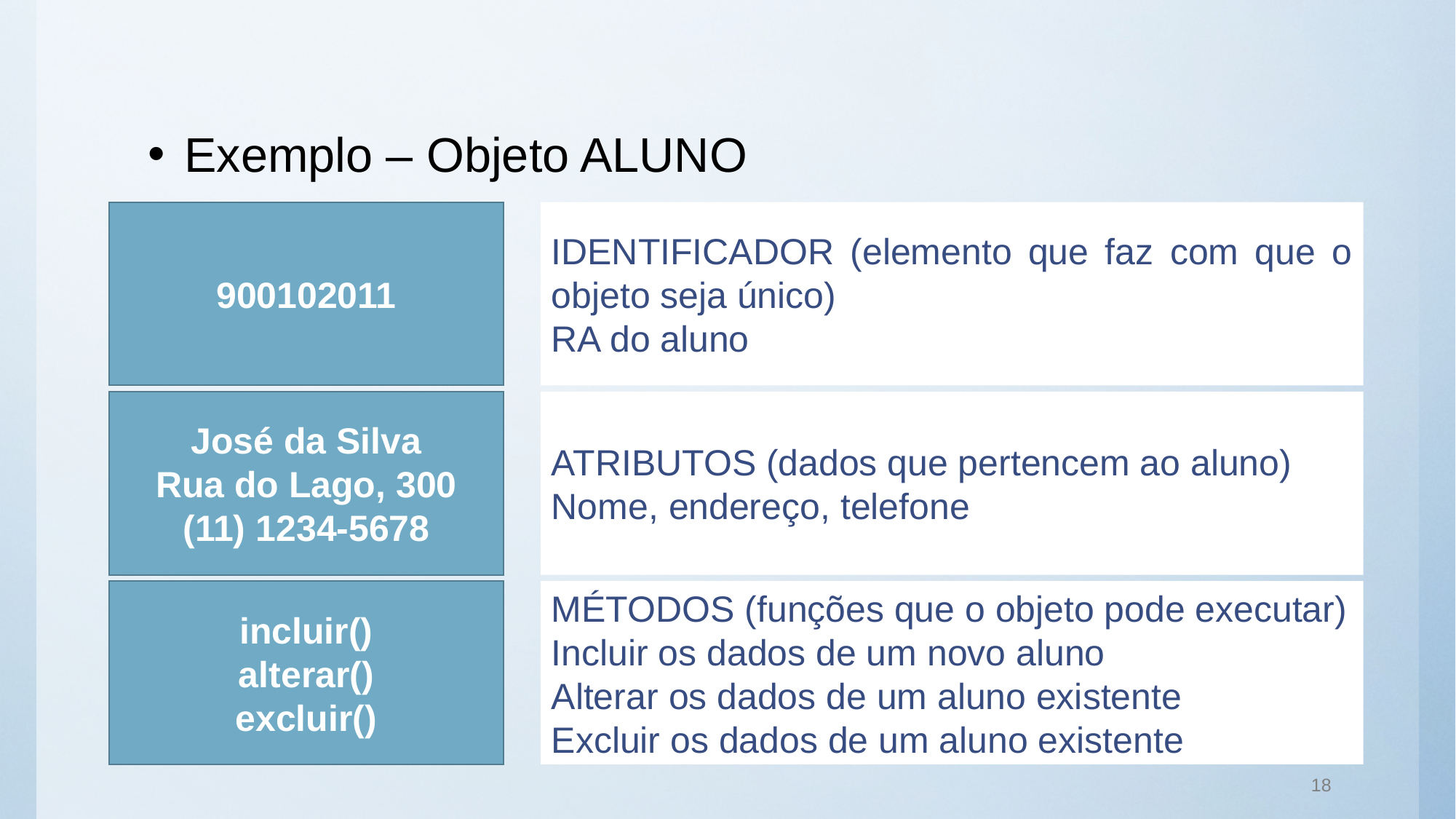

Exemplo – Objeto ALUNO
900102011
IDENTIFICADOR (elemento que faz com que o objeto seja único)
RA do aluno
José da Silva
Rua do Lago, 300
(11) 1234-5678
ATRIBUTOS (dados que pertencem ao aluno)
Nome, endereço, telefone
incluir()
alterar()
excluir()
MÉTODOS (funções que o objeto pode executar)
Incluir os dados de um novo aluno
Alterar os dados de um aluno existente
Excluir os dados de um aluno existente
18